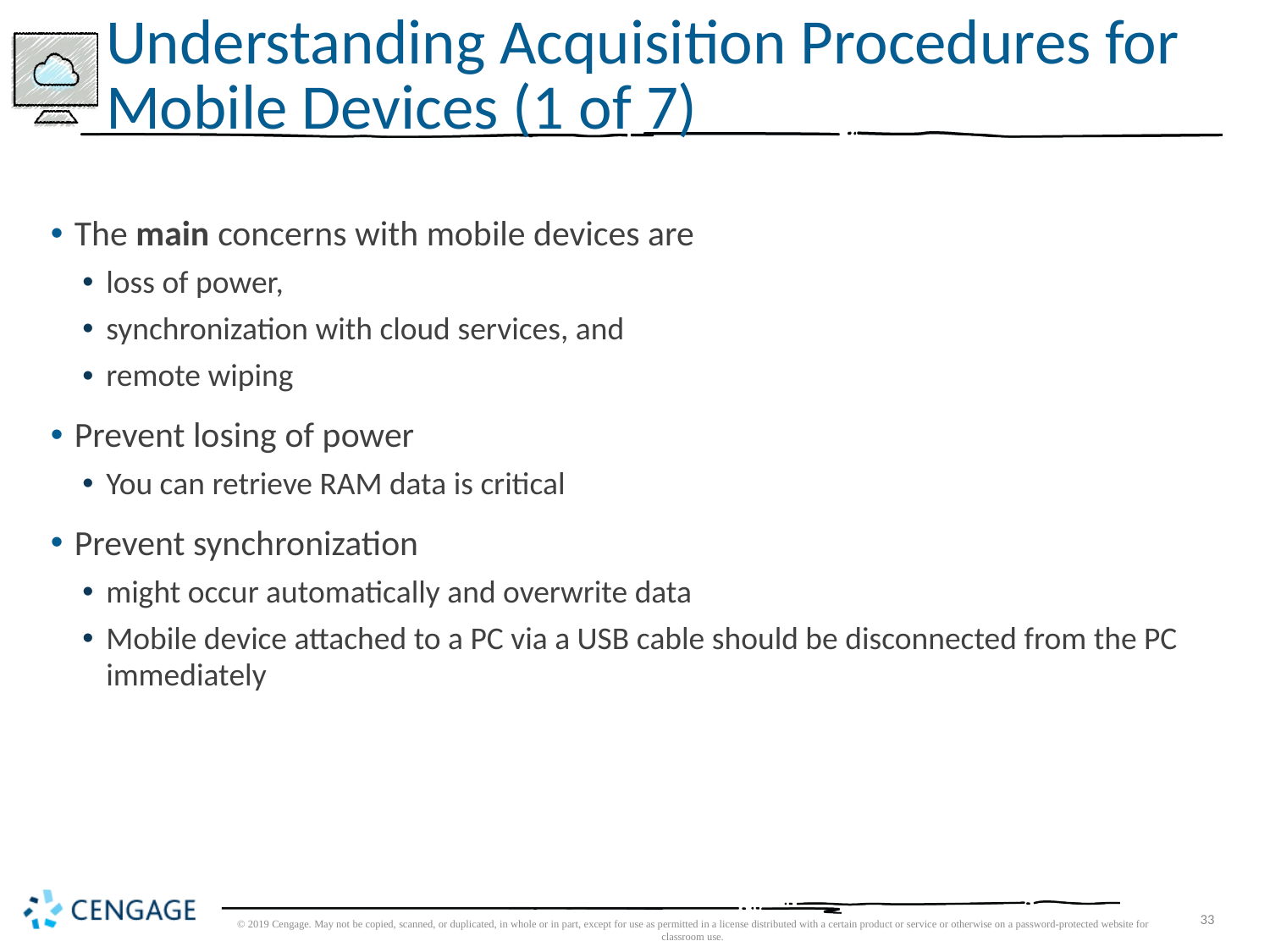

# Understanding Acquisition Procedures for Mobile Devices (1 of 7)
The main concerns with mobile devices are
loss of power,
synchronization with cloud services, and
remote wiping
Prevent losing of power
You can retrieve RAM data is critical
Prevent synchronization
might occur automatically and overwrite data
Mobile device attached to a PC via a USB cable should be disconnected from the PC immediately
© 2019 Cengage. May not be copied, scanned, or duplicated, in whole or in part, except for use as permitted in a license distributed with a certain product or service or otherwise on a password-protected website for classroom use.